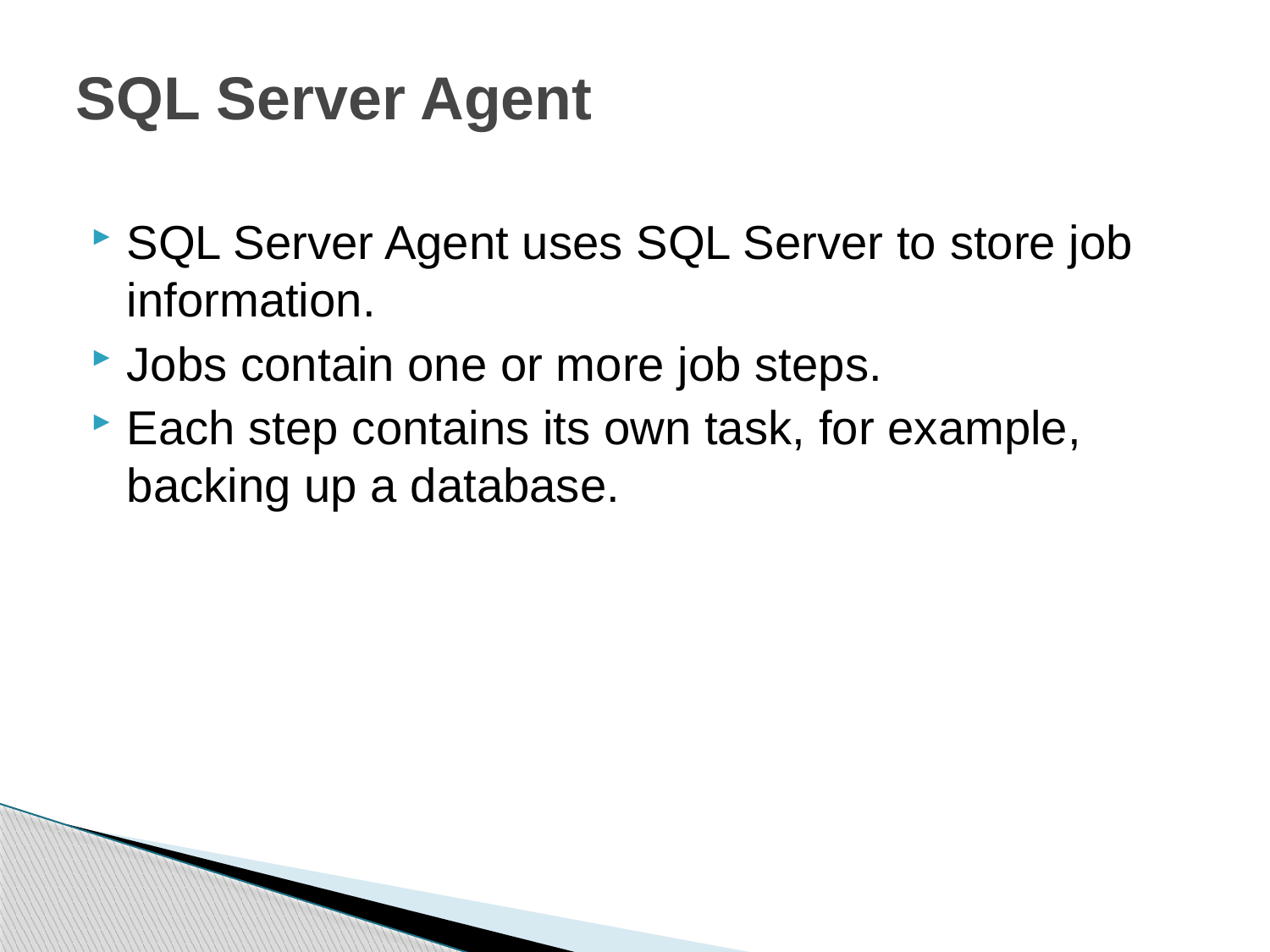

# SQL Server Agent
SQL Server Agent uses SQL Server to store job information.
Jobs contain one or more job steps.
Each step contains its own task, for example, backing up a database.